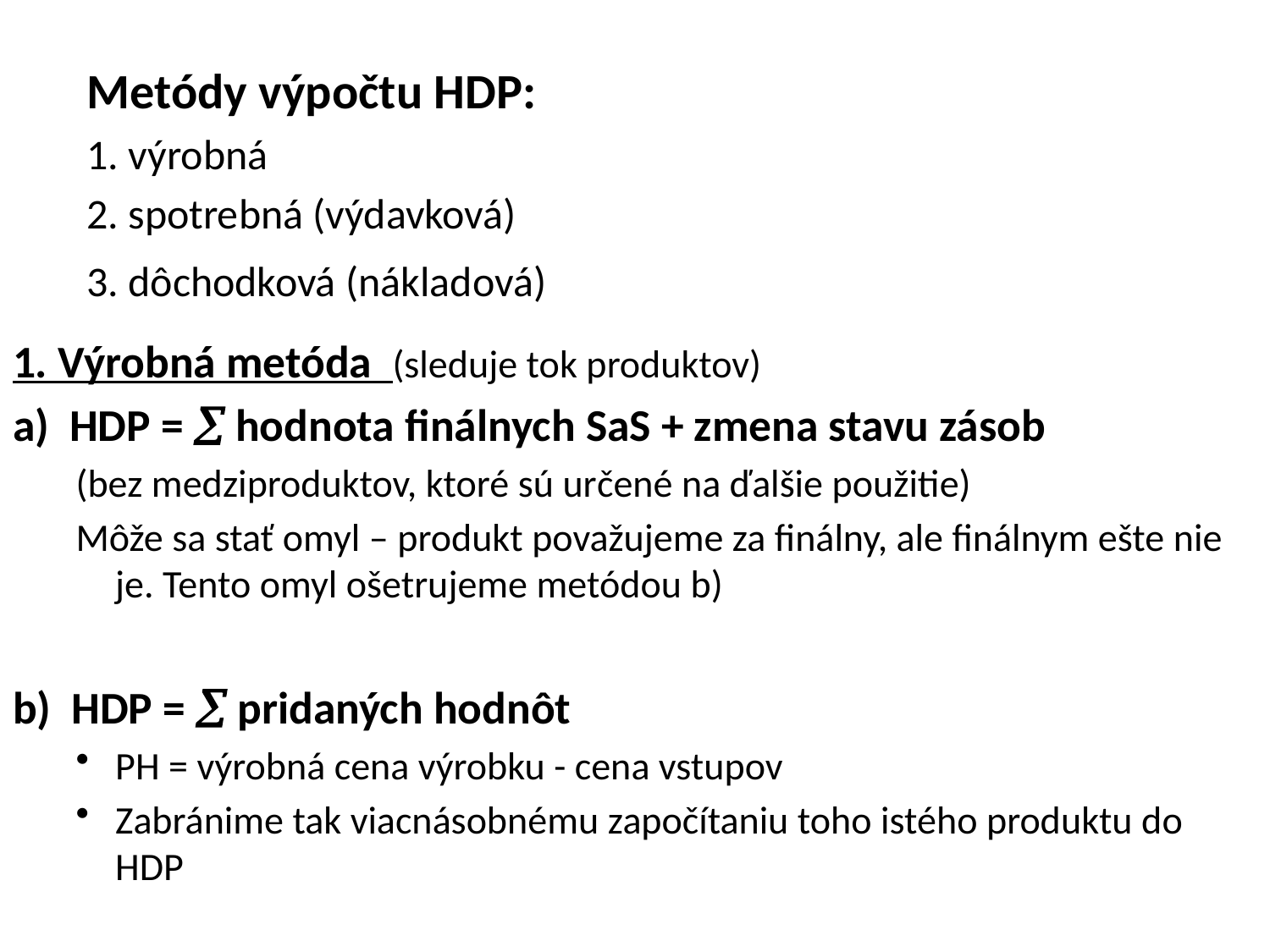

Metódy výpočtu HDP:
1. výrobná
2. spotrebná (výdavková)
3. dôchodková (nákladová)
1. Výrobná metóda  (sleduje tok produktov)
a)  HDP = ∑ hodnota finálnych SaS + zmena stavu zásob
(bez medziproduktov, ktoré sú určené na ďalšie použitie)
Môže sa stať omyl – produkt považujeme za finálny, ale finálnym ešte nie je. Tento omyl ošetrujeme metódou b)

b)  HDP = ∑ pridaných hodnôt
PH = výrobná cena výrobku - cena vstupov
Zabránime tak viacnásobnému započítaniu toho istého produktu do HDP